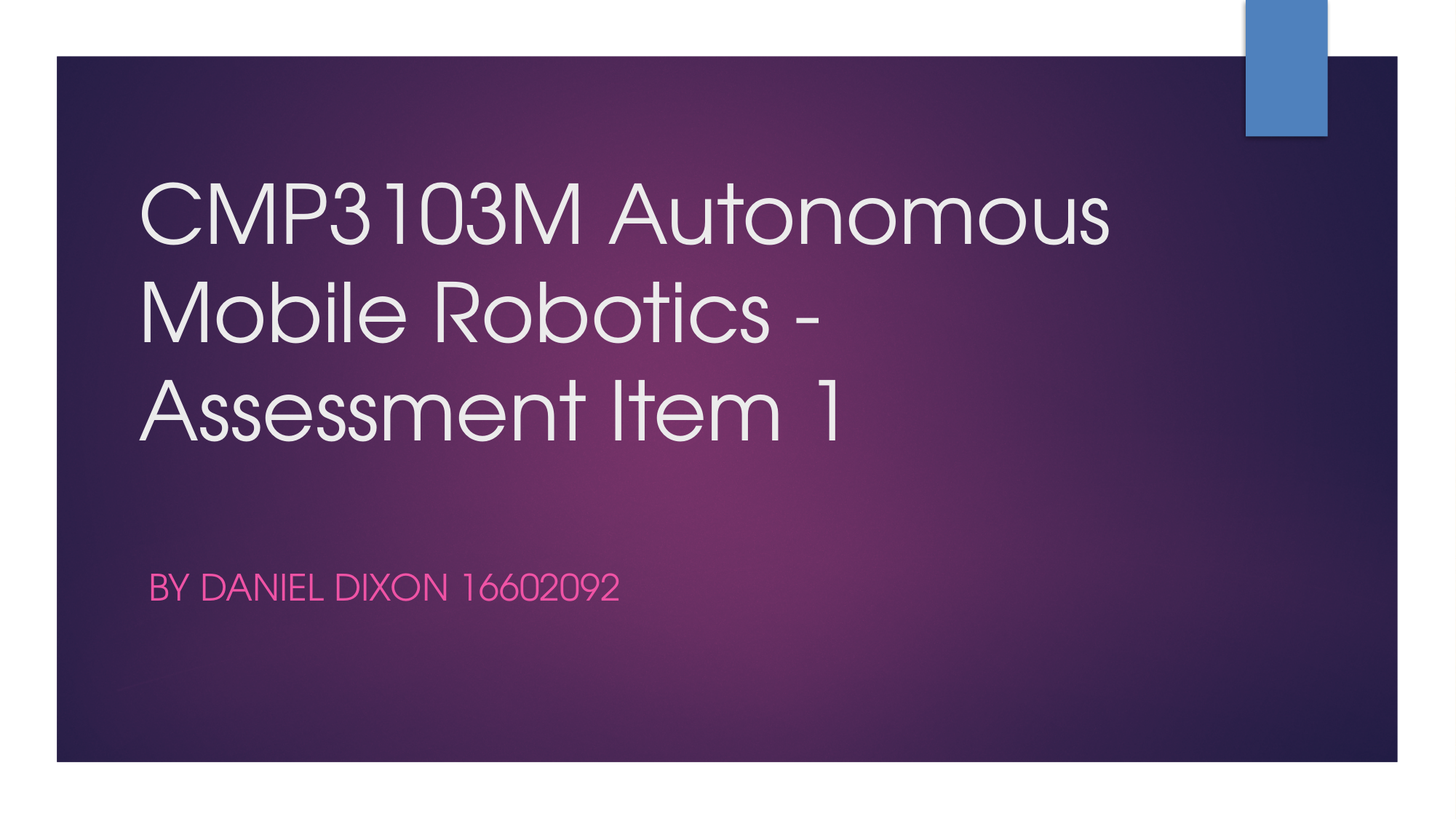

CMP3103M Autonomous Mobile Robotics -Assessment Item 1
By Daniel Dixon 16602092